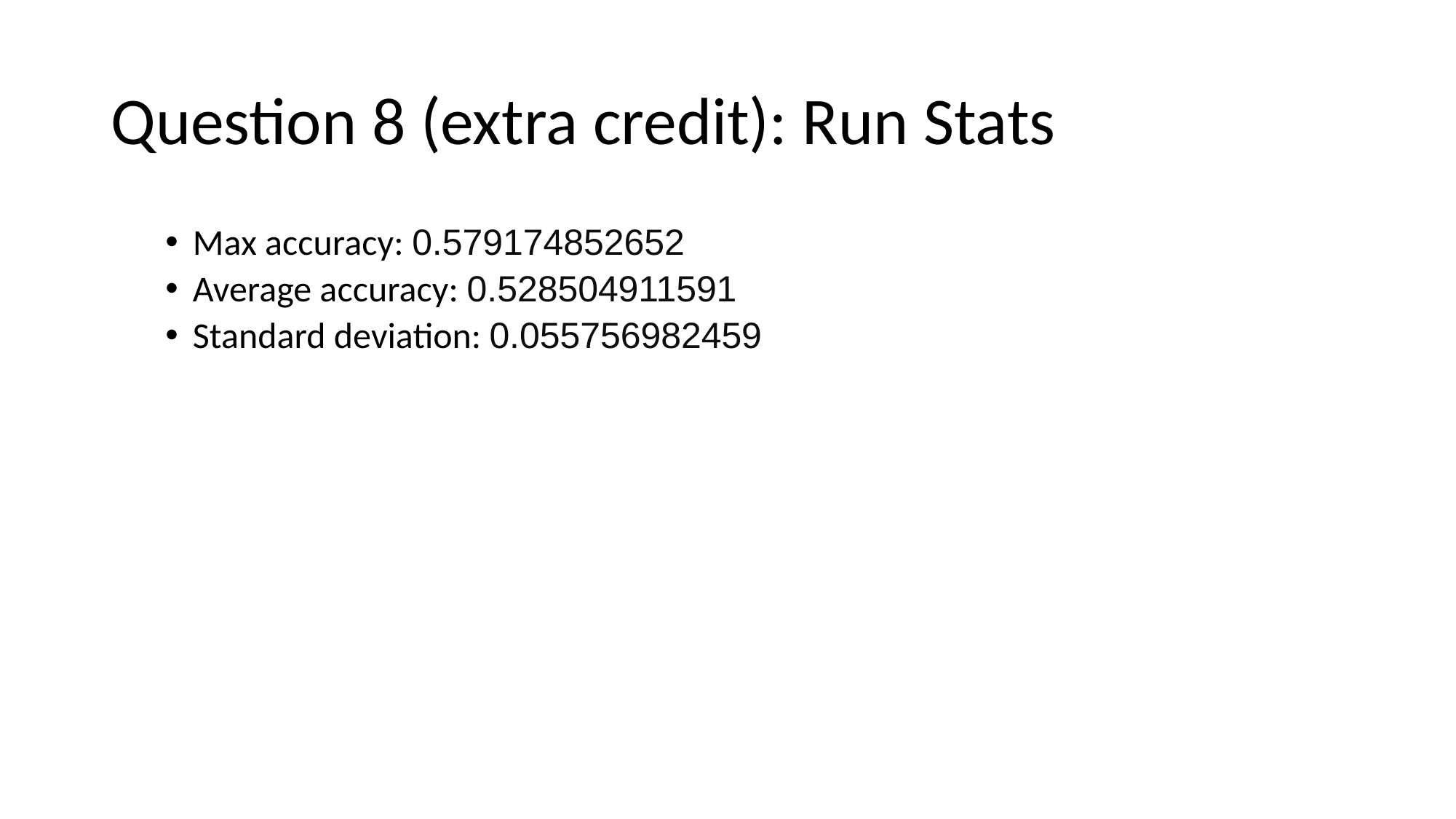

# Question 8 (extra credit): Run Stats
Max accuracy: 0.579174852652
Average accuracy: 0.528504911591
Standard deviation: 0.055756982459